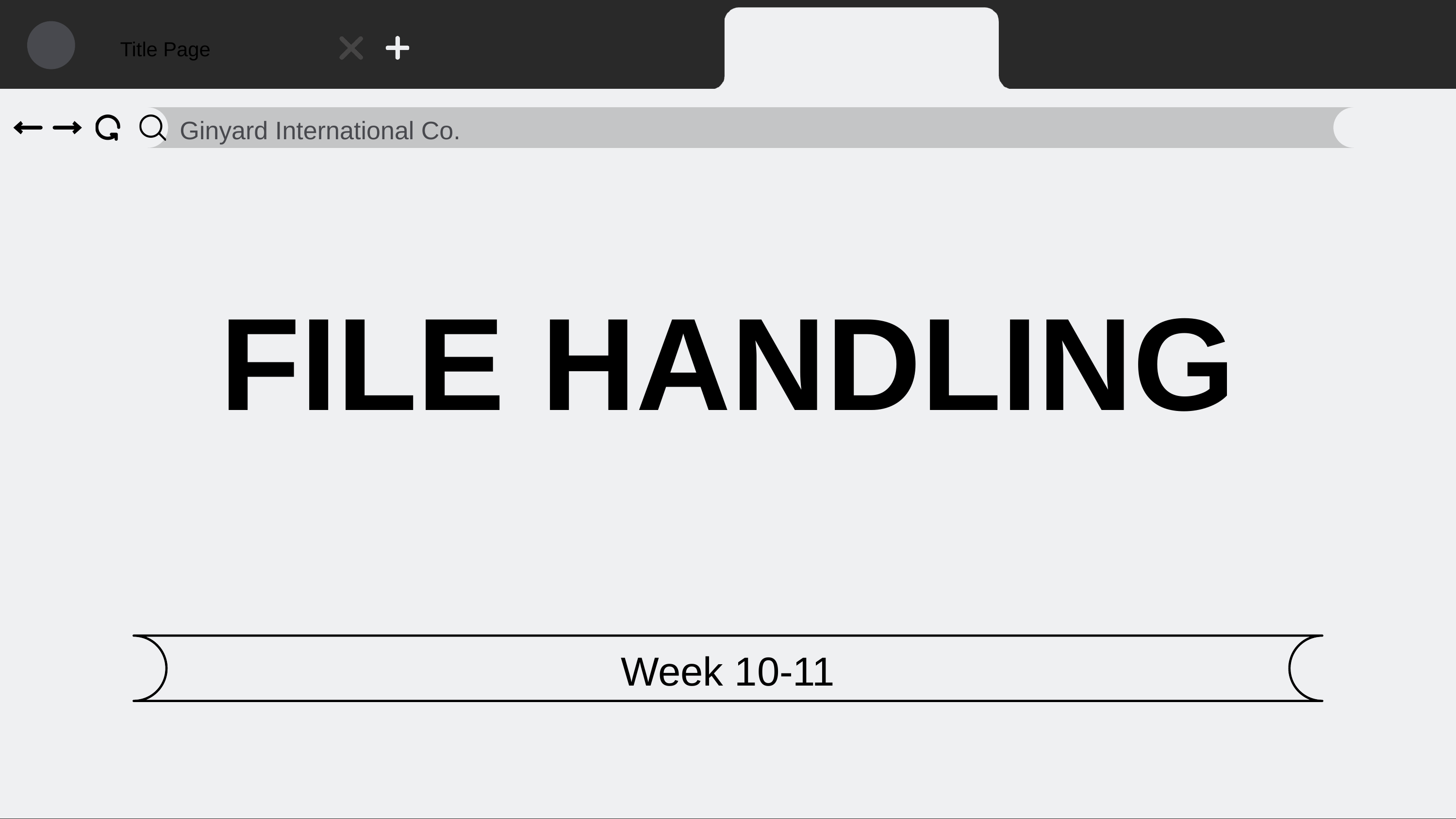

Title Page

Ginyard International Co.

FILE HANDLING

Week 10-11